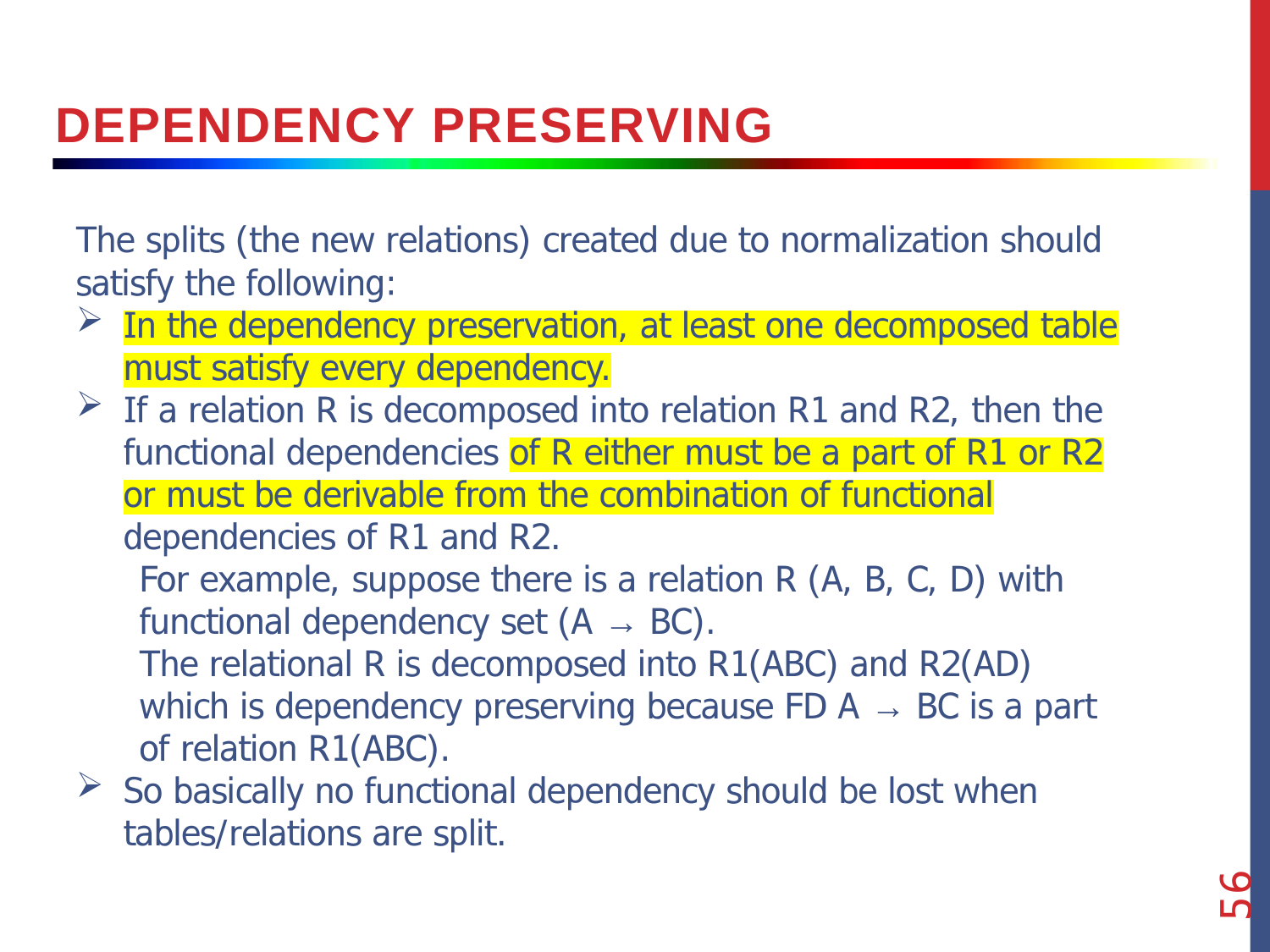

Dependency preserving
The splits (the new relations) created due to normalization should satisfy the following:
In the dependency preservation, at least one decomposed table must satisfy every dependency.
If a relation R is decomposed into relation R1 and R2, then the functional dependencies of R either must be a part of R1 or R2 or must be derivable from the combination of functional dependencies of R1 and R2.
For example, suppose there is a relation R (A, B, C, D) with functional dependency set (A → BC).
The relational R is decomposed into R1(ABC) and R2(AD) which is dependency preserving because FD A → BC is a part of relation R1(ABC).
So basically no functional dependency should be lost when tables/relations are split.
56